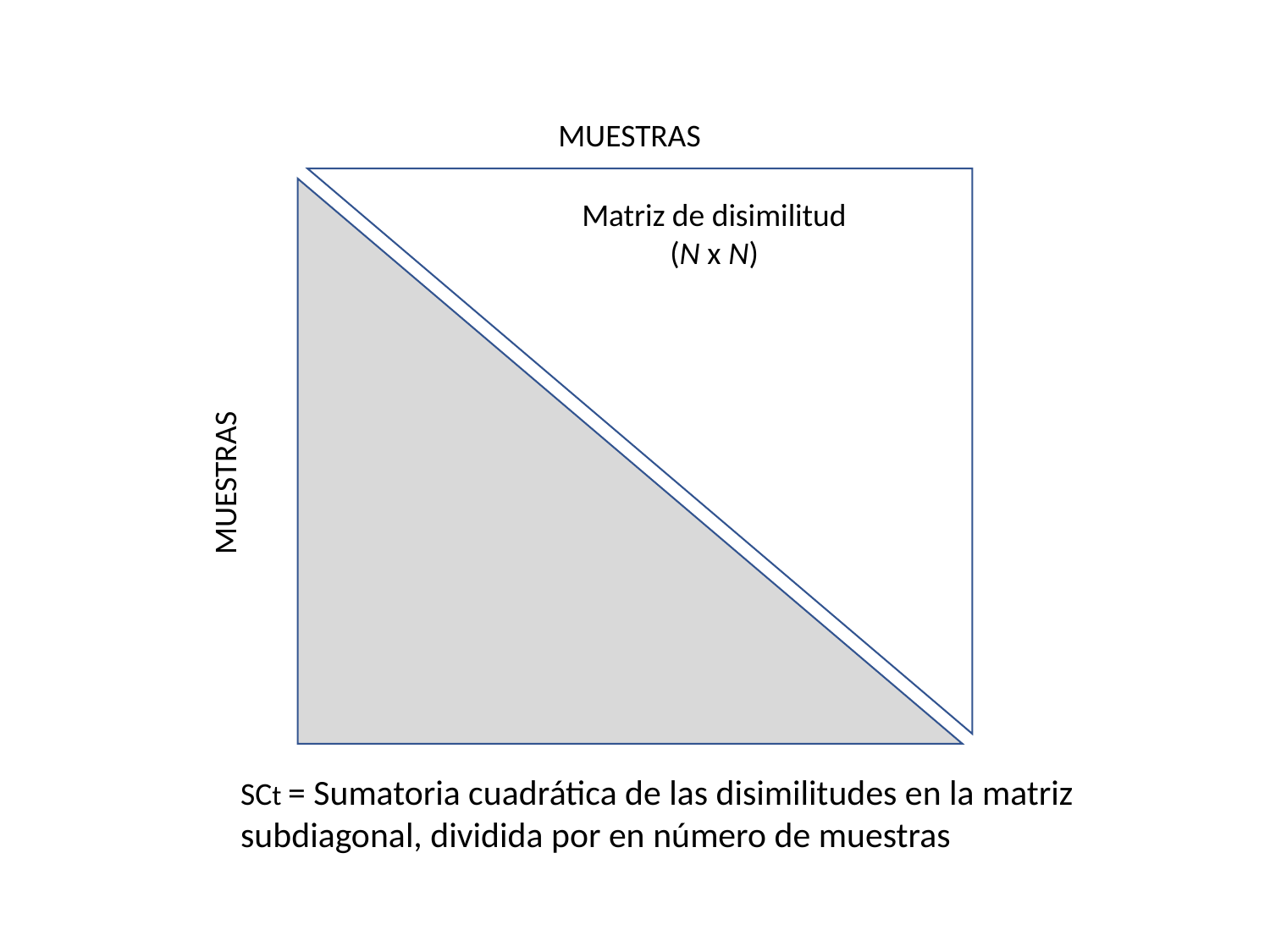

MUESTRAS

Matriz de disimilitud
(N x N)
MUESTRAS
SCt = Sumatoria cuadrática de las disimilitudes en la matriz subdiagonal, dividida por en número de muestras